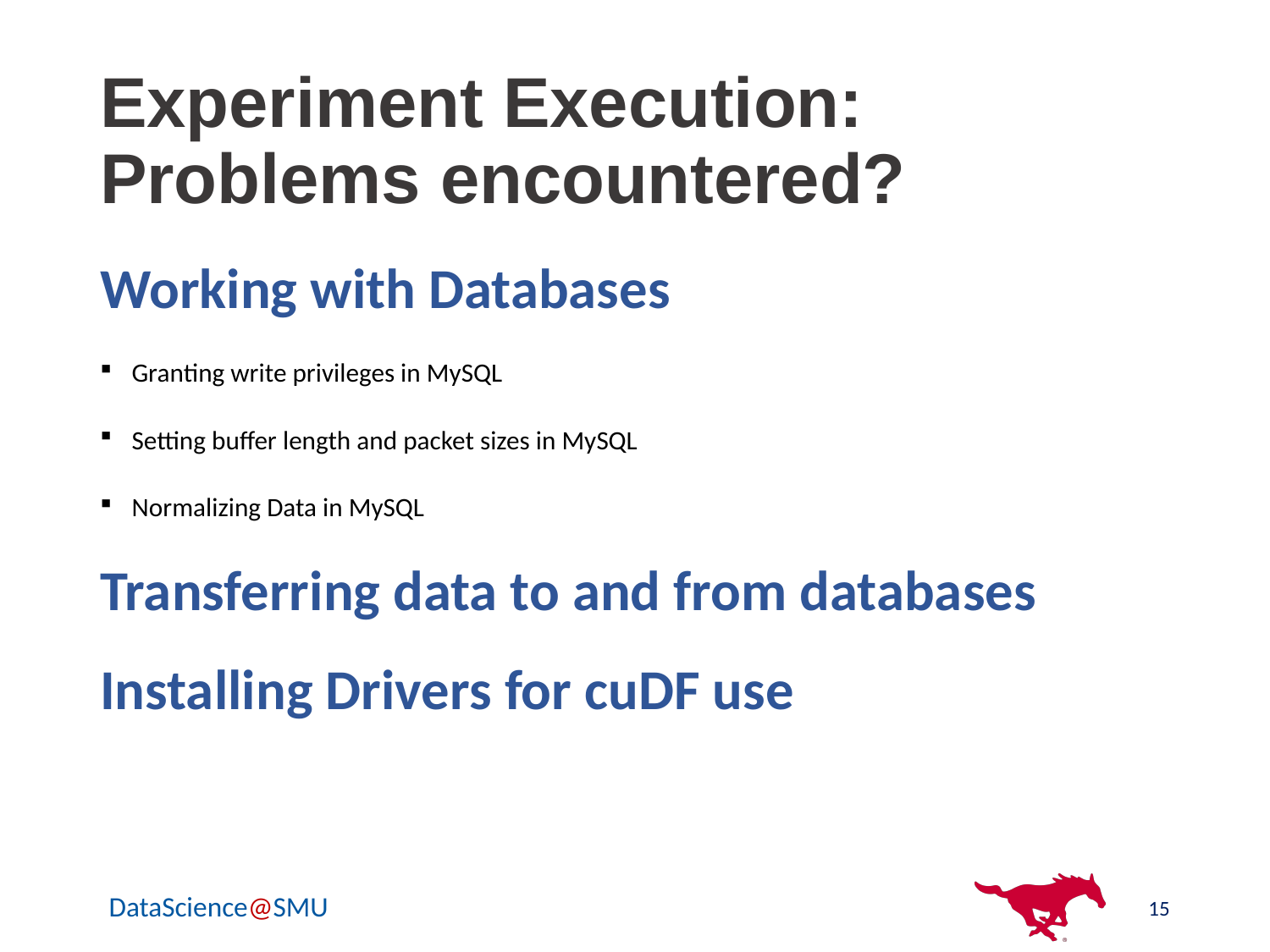

# Experiment Execution: Problems encountered?
Working with Databases
Granting write privileges in MySQL
Setting buffer length and packet sizes in MySQL
Normalizing Data in MySQL
Transferring data to and from databases
Installing Drivers for cuDF use

15